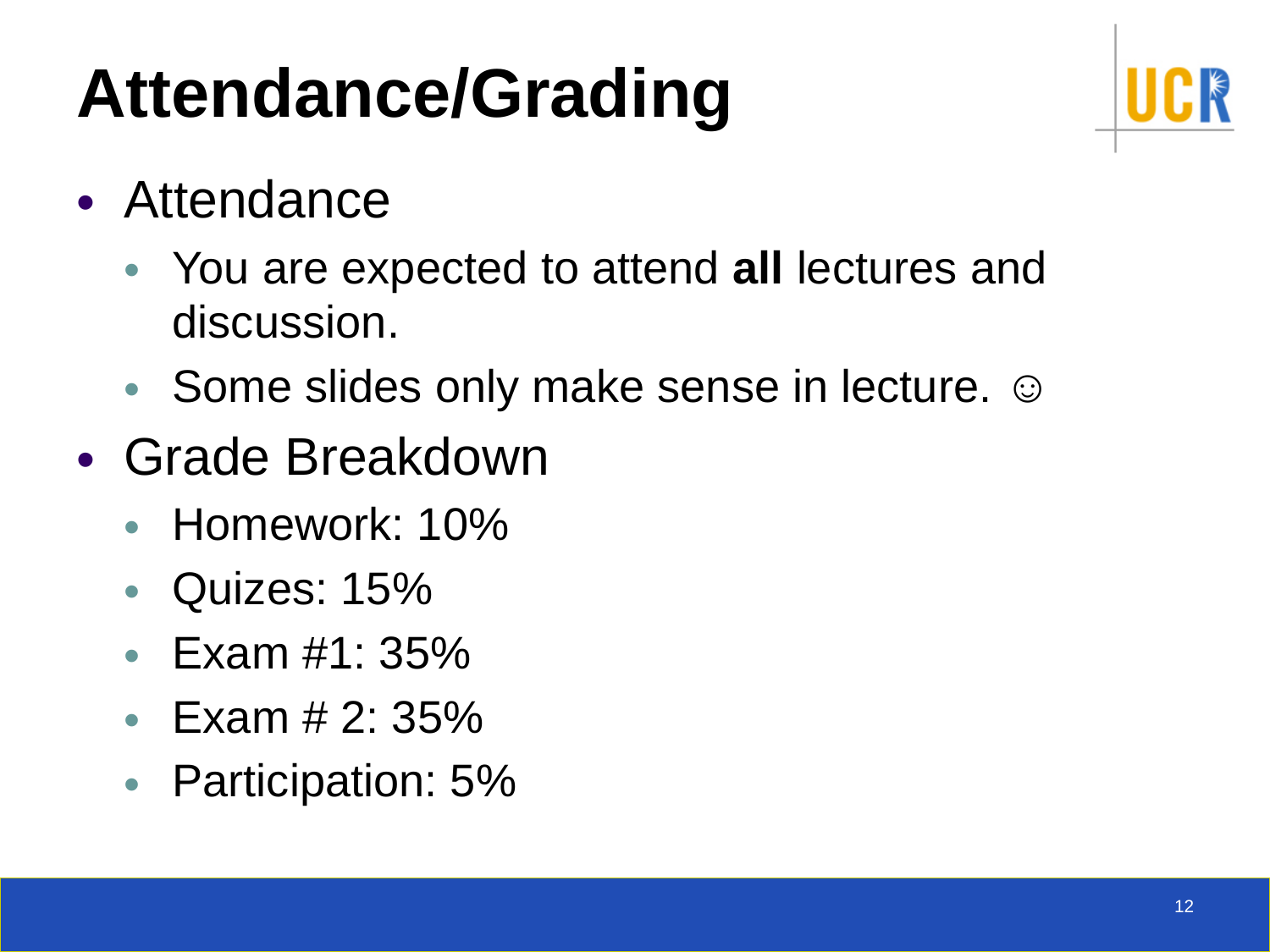

# Attendance/Grading
Attendance
You are expected to attend all lectures and discussion.
Some slides only make sense in lecture. ☺
Grade Breakdown
Homework: 10%
Quizes: 15%
Exam #1: 35%
Exam # 2: 35%
Participation: 5%
12